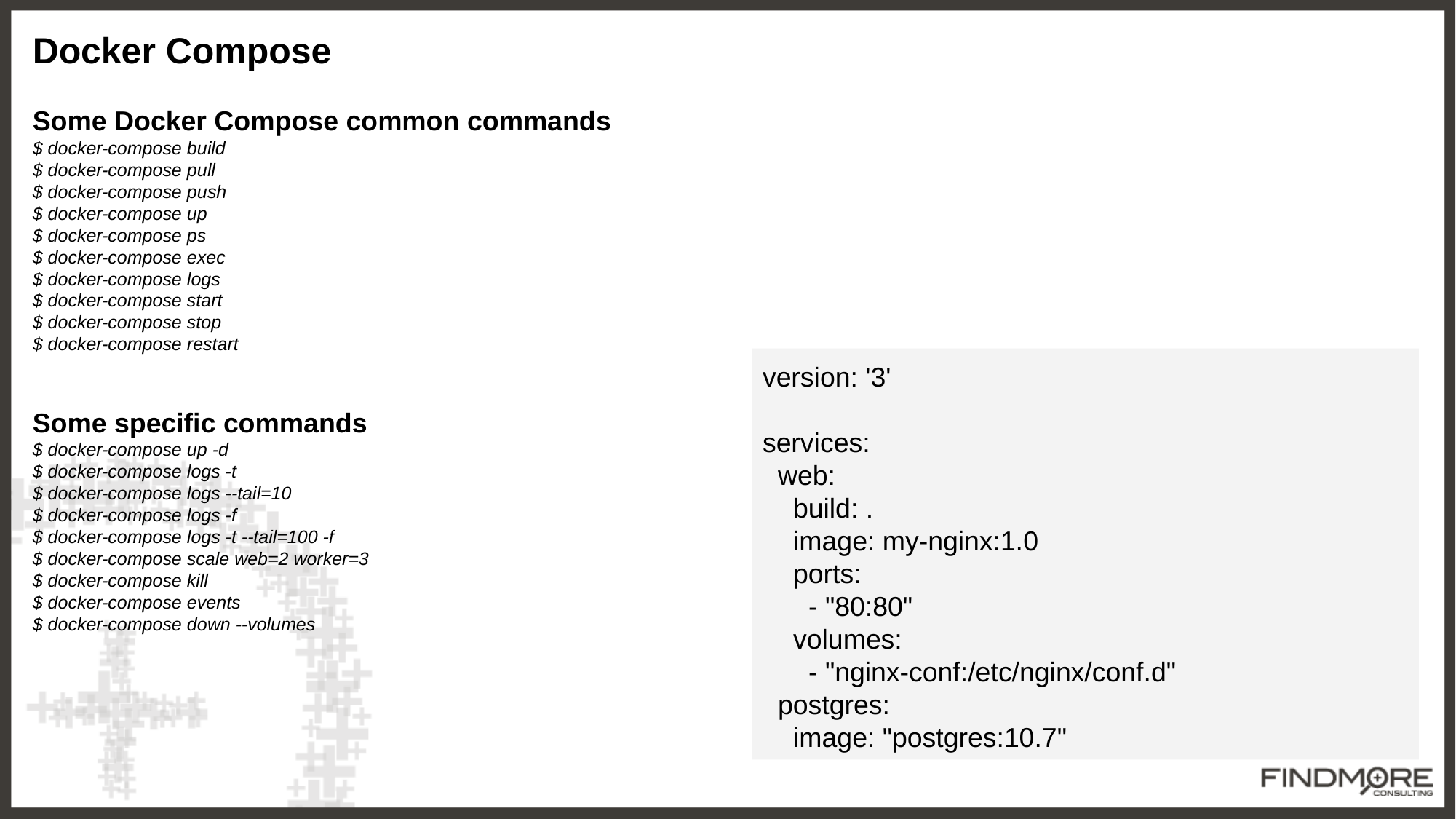

Docker Compose

Some Docker Compose common commands
$ docker-compose build
$ docker-compose pull
$ docker-compose push
$ docker-compose up
$ docker-compose ps
$ docker-compose exec
$ docker-compose logs
$ docker-compose start
$ docker-compose stop
$ docker-compose restart

Some specific commands
$ docker-compose up -d
$ docker-compose logs -t
$ docker-compose logs --tail=10
$ docker-compose logs -f
$ docker-compose logs -t --tail=100 -f
$ docker-compose scale web=2 worker=3
$ docker-compose kill
$ docker-compose events
$ docker-compose down --volumes

version: '3'

services:
  web:
    build: .
    image: my-nginx:1.0
    ports:
      - "80:80"
    volumes:
      - "nginx-conf:/etc/nginx/conf.d"
  postgres:
    image: "postgres:10.7"